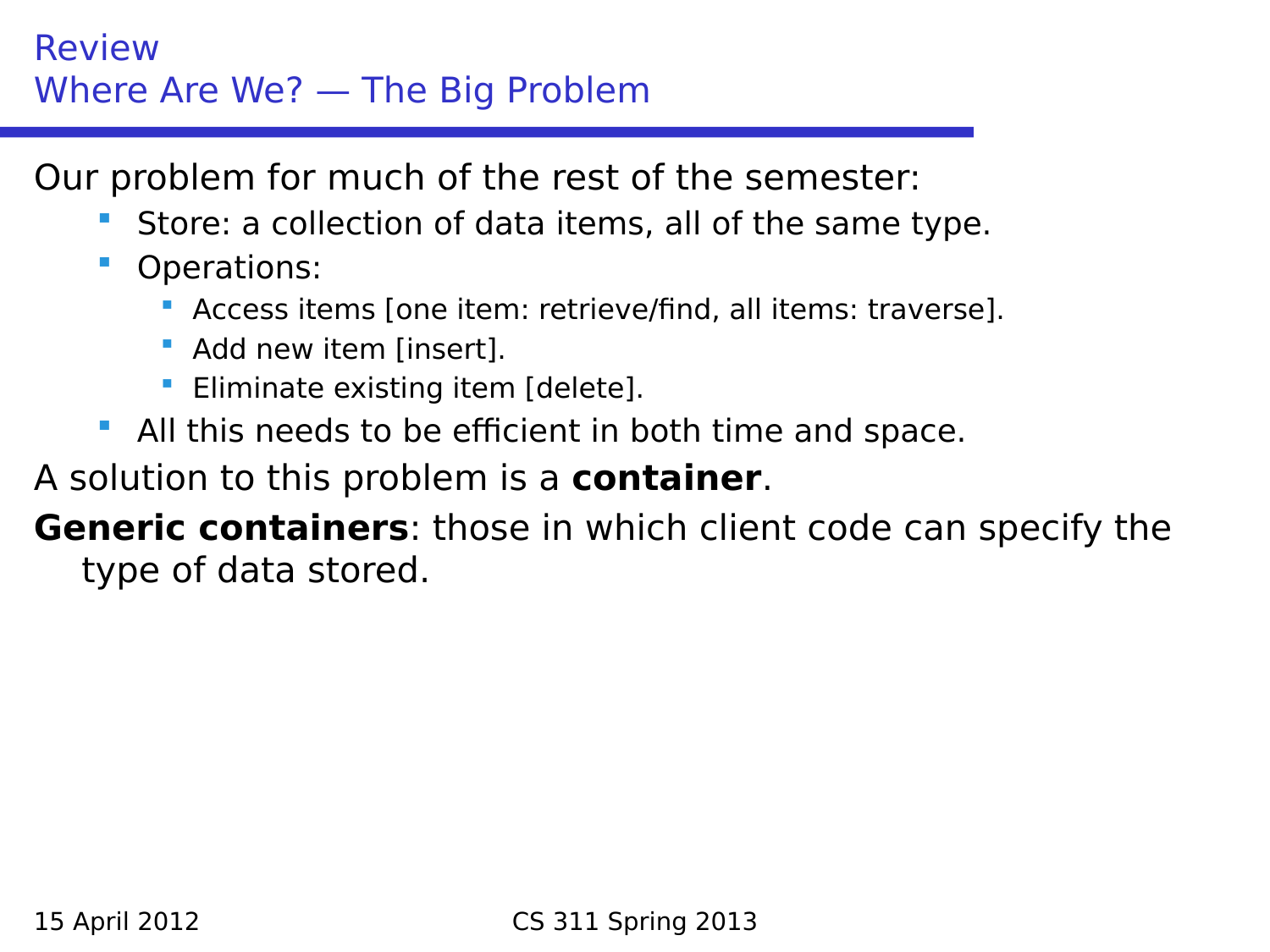

# Review Where Are We? — The Big Problem
Our problem for much of the rest of the semester:
Store: a collection of data items, all of the same type.
Operations:
Access items [one item: retrieve/find, all items: traverse].
Add new item [insert].
Eliminate existing item [delete].
All this needs to be efficient in both time and space.
A solution to this problem is a container.
Generic containers: those in which client code can specify the type of data stored.
15 April 2012
CS 311 Spring 2013